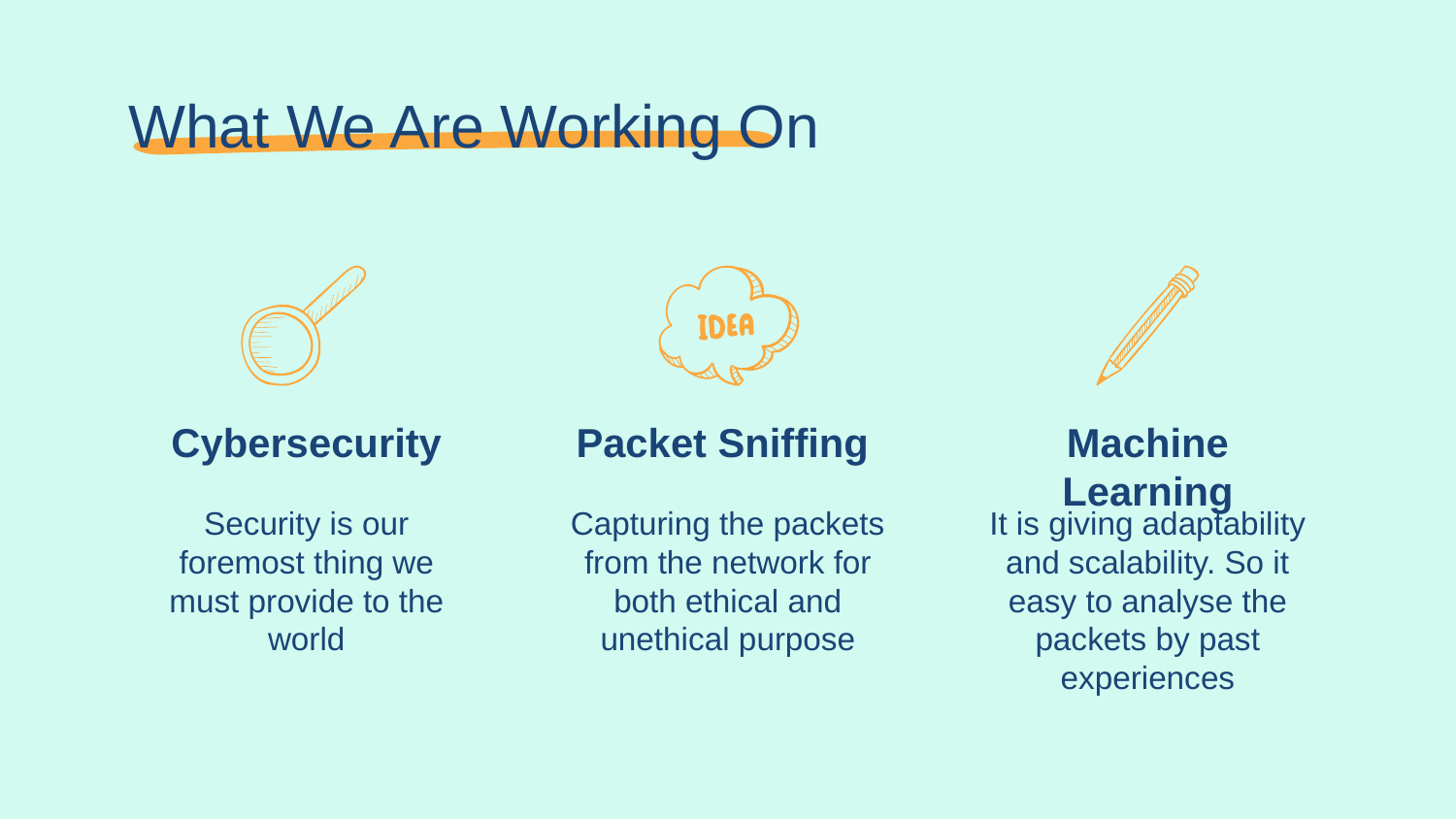

# What We Are Working On

Cybersecurity
Packet Sniffing
Machine Learning
Security is our foremost thing we must provide to the world
Capturing the packets from the network for both ethical and unethical purpose
It is giving adaptability and scalability. So it easy to analyse the packets by past experiences